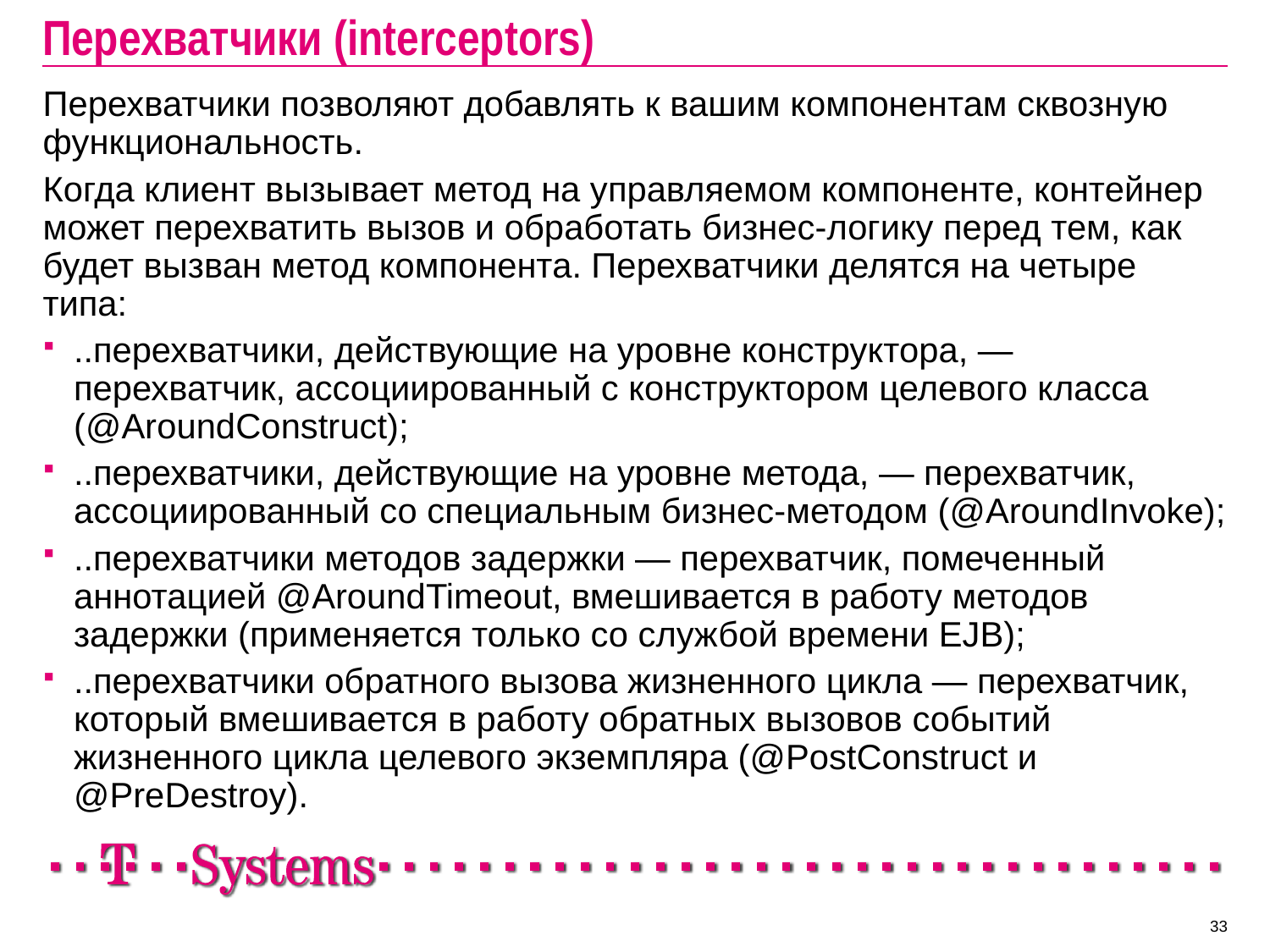

# Перехватчики (interceptors)
Перехватчики позволяют добавлять к вашим компонентам сквозную функциональность.
Когда клиент вызывает метод на управляемом компоненте, контейнер может перехватить вызов и обработать бизнес-логику перед тем, как будет вызван метод компонента. Перехватчики делятся на четыре типа:
..перехватчики, действующие на уровне конструктора, — перехватчик, ассоциированный с конструктором целевого класса (@AroundConstruct);
..перехватчики, действующие на уровне метода, — перехватчик, ассоциированный со специальным бизнес-методом (@AroundInvoke);
..перехватчики методов задержки — перехватчик, помеченный аннотацией @AroundTimeout, вмешивается в работу методов задержки (применяется только со службой времени EJB);
..перехватчики обратного вызова жизненного цикла — перехватчик, который вмешивается в работу обратных вызовов событий жизненного цикла целевого экземпляра (@PostConstruct и @PreDestroy).
33